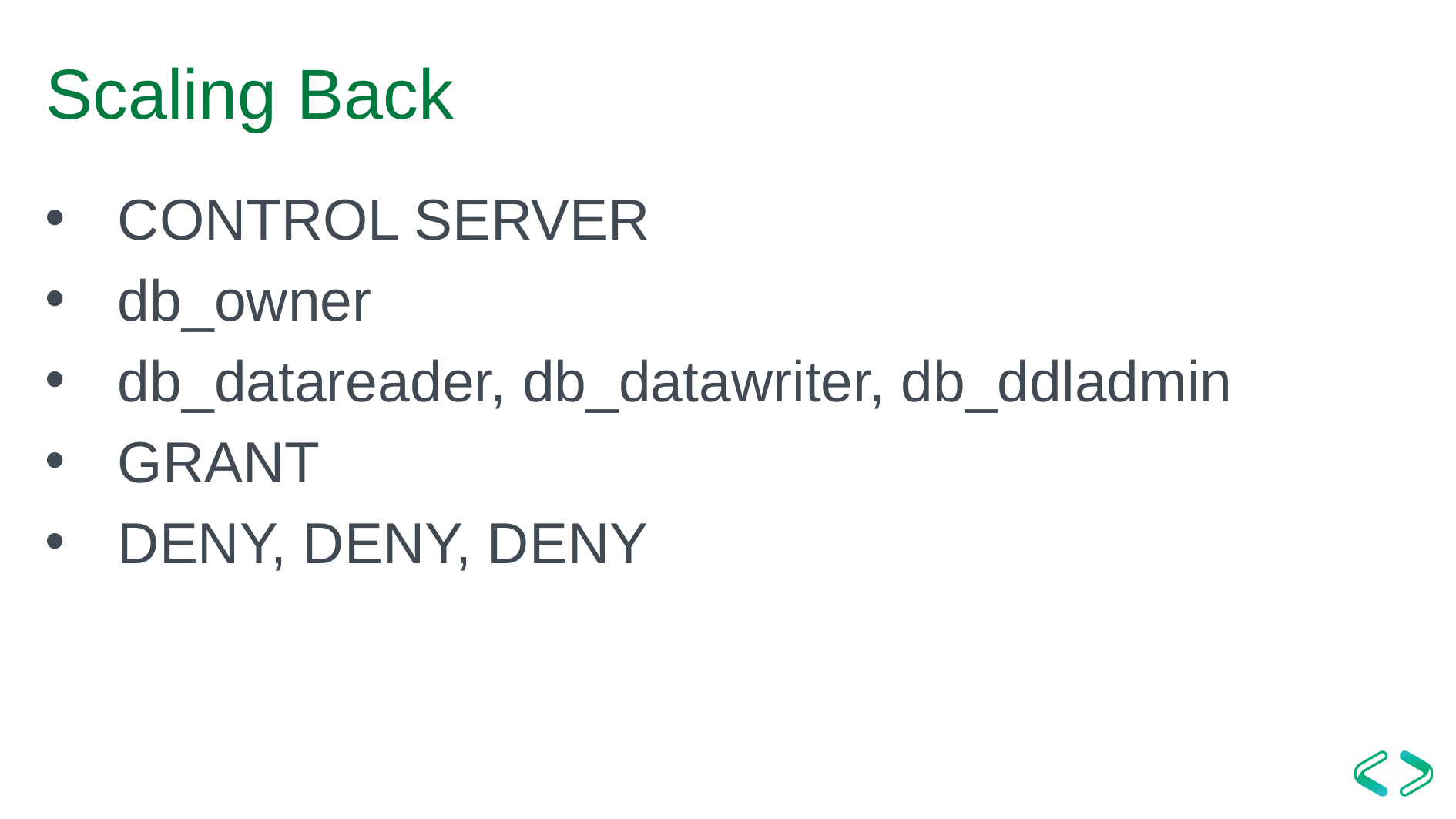

# Scaling Back
CONTROL SERVER
db_owner
db_datareader, db_datawriter, db_ddladmin
GRANT
DENY, DENY, DENY